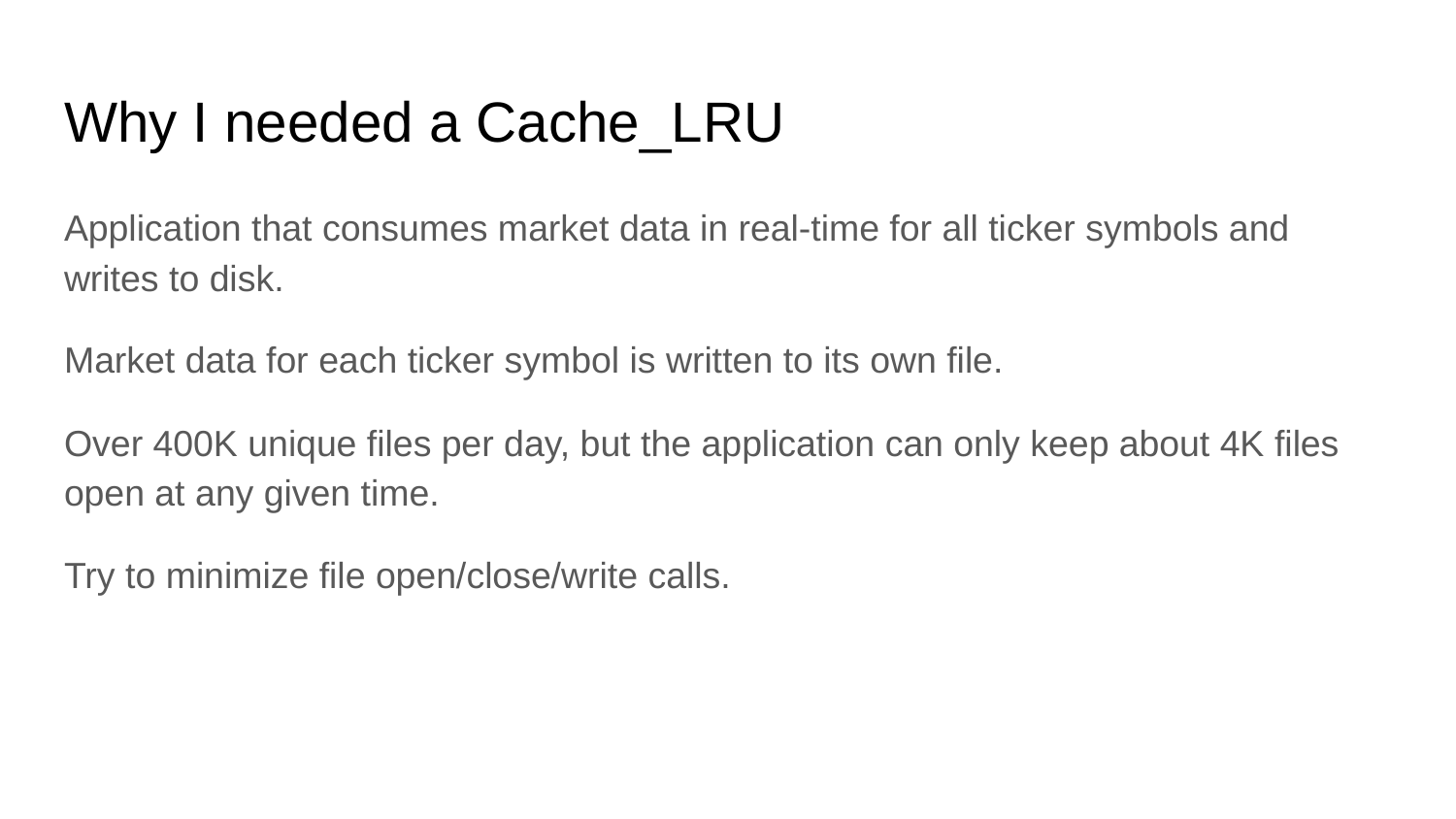

# Why I needed a Cache_LRU
Application that consumes market data in real-time for all ticker symbols and writes to disk.
Market data for each ticker symbol is written to its own file.
Over 400K unique files per day, but the application can only keep about 4K files open at any given time.
Try to minimize file open/close/write calls.